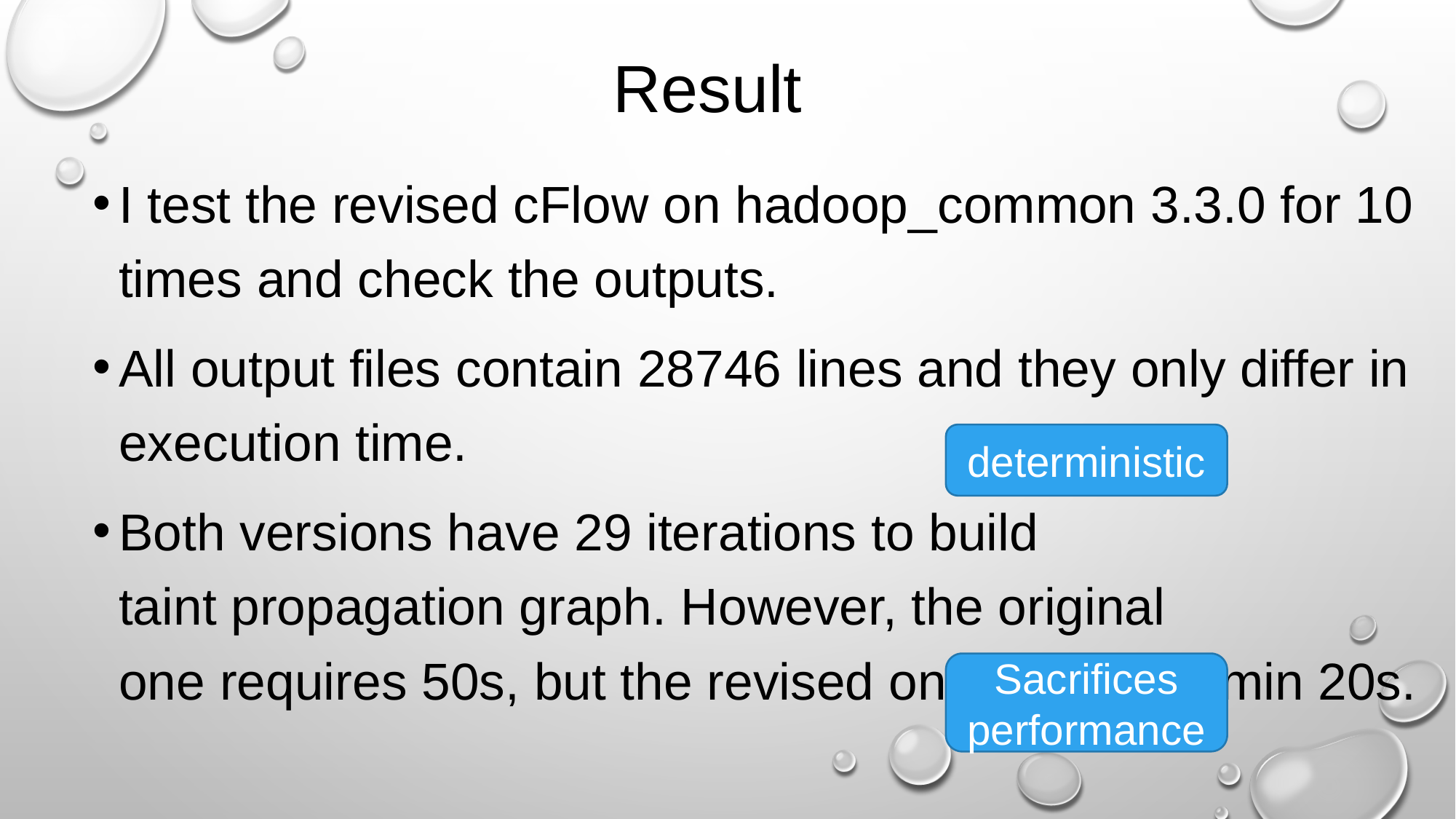

# Result
I test the revised cFlow on hadoop_common 3.3.0 for 10 times and check the outputs.
All output files contain 28746 lines and they only differ in execution time.
Both versions have 29 iterations to build taint propagation graph. However, the original one requires 50s, but the revised one requires 3min 20s.

deterministic
Sacrifices performance